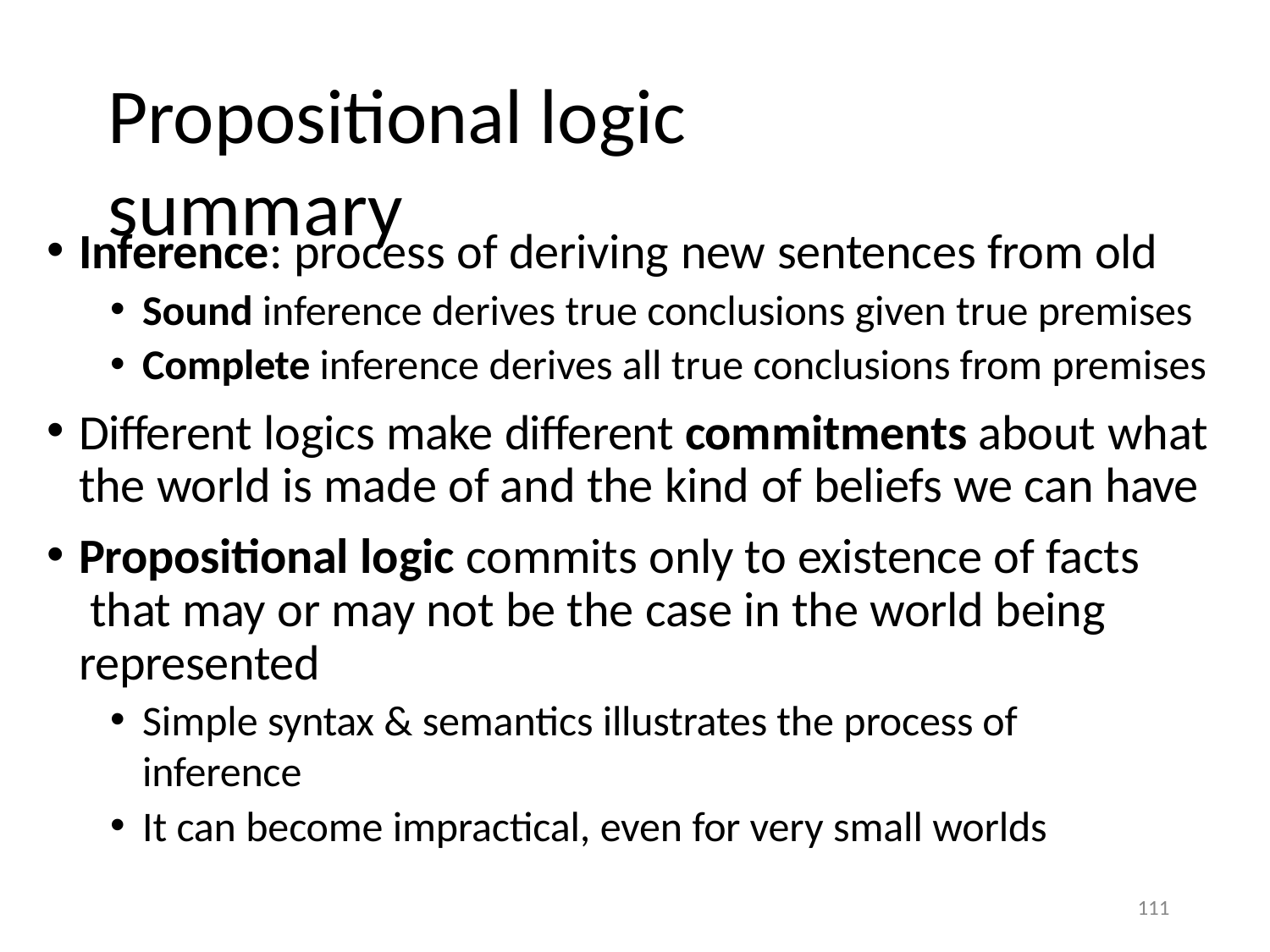

# Propositional logic summary
Inference: process of deriving new sentences from old
Sound inference derives true conclusions given true premises
Complete inference derives all true conclusions from premises
Different logics make different commitments about what  the world is made of and the kind of beliefs we can have
Propositional logic commits only to existence of facts  that may or may not be the case in the world being  represented
Simple syntax & semantics illustrates the process of inference
It can become impractical, even for very small worlds
111